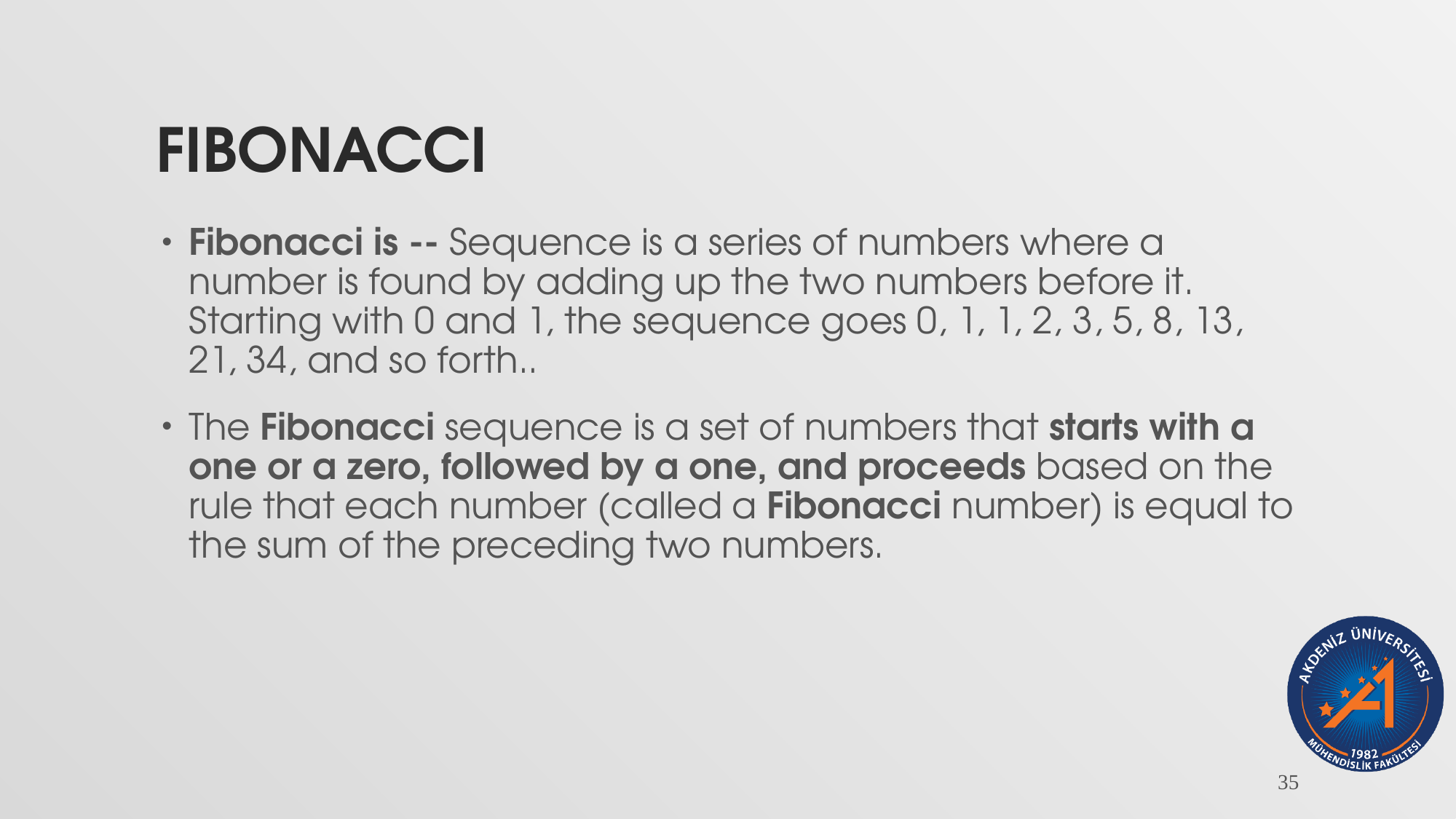

# Fibonacci
Fibonacci is -- Sequence is a series of numbers where a number is found by adding up the two numbers before it. Starting with 0 and 1, the sequence goes 0, 1, 1, 2, 3, 5, 8, 13, 21, 34, and so forth..
The Fibonacci sequence is a set of numbers that starts with a one or a zero, followed by a one, and proceeds based on the rule that each number (called a Fibonacci number) is equal to the sum of the preceding two numbers.
35